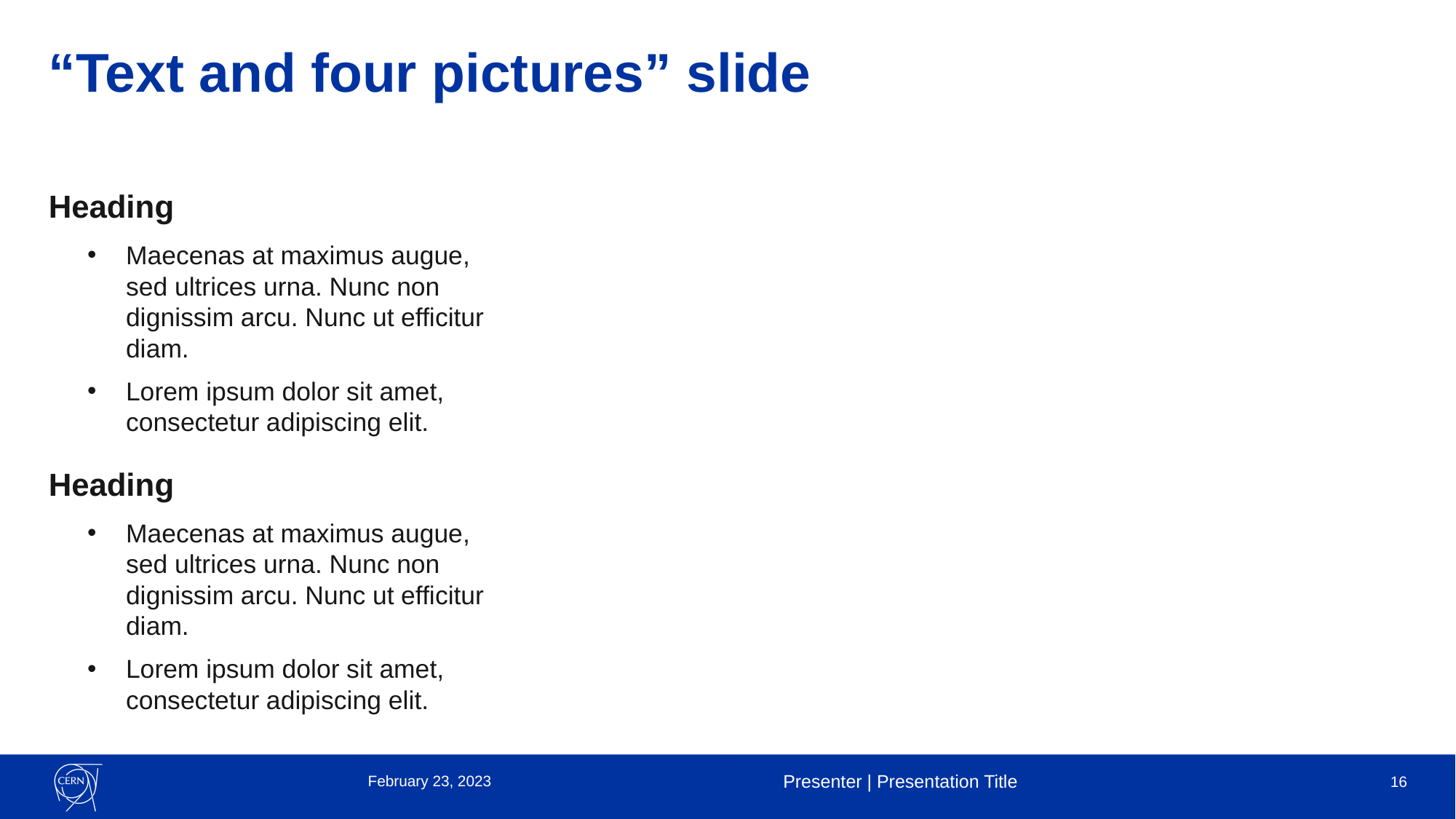

# “Text and four pictures” slide
Heading
Maecenas at maximus augue, sed ultrices urna. Nunc non dignissim arcu. Nunc ut efficitur diam.
Lorem ipsum dolor sit amet, consectetur adipiscing elit.
Heading
Maecenas at maximus augue, sed ultrices urna. Nunc non dignissim arcu. Nunc ut efficitur diam.
Lorem ipsum dolor sit amet, consectetur adipiscing elit.

February 23, 2023
Presenter | Presentation Title
16